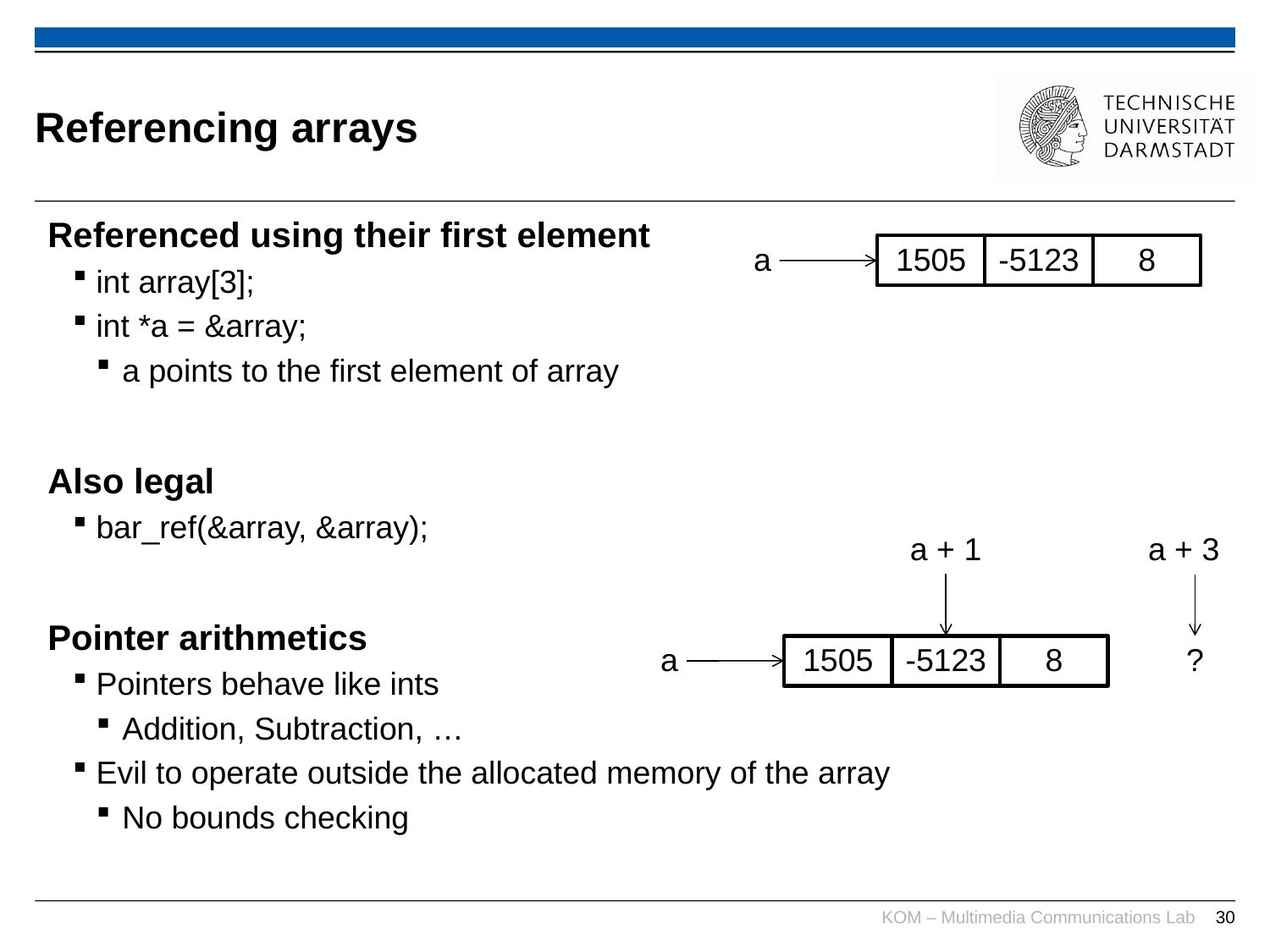

# Referencing arrays
Referenced using their first element
int array[3];
int *a = &array;
a points to the first element of array

Also legal
bar_ref(&array, &array);

Pointer arithmetics
Pointers behave like ints
Addition, Subtraction, …
Evil to operate outside the allocated memory of the array
No bounds checking
1505
-5123
8
a
a + 1
a + 3
1505
-5123
8
a
?